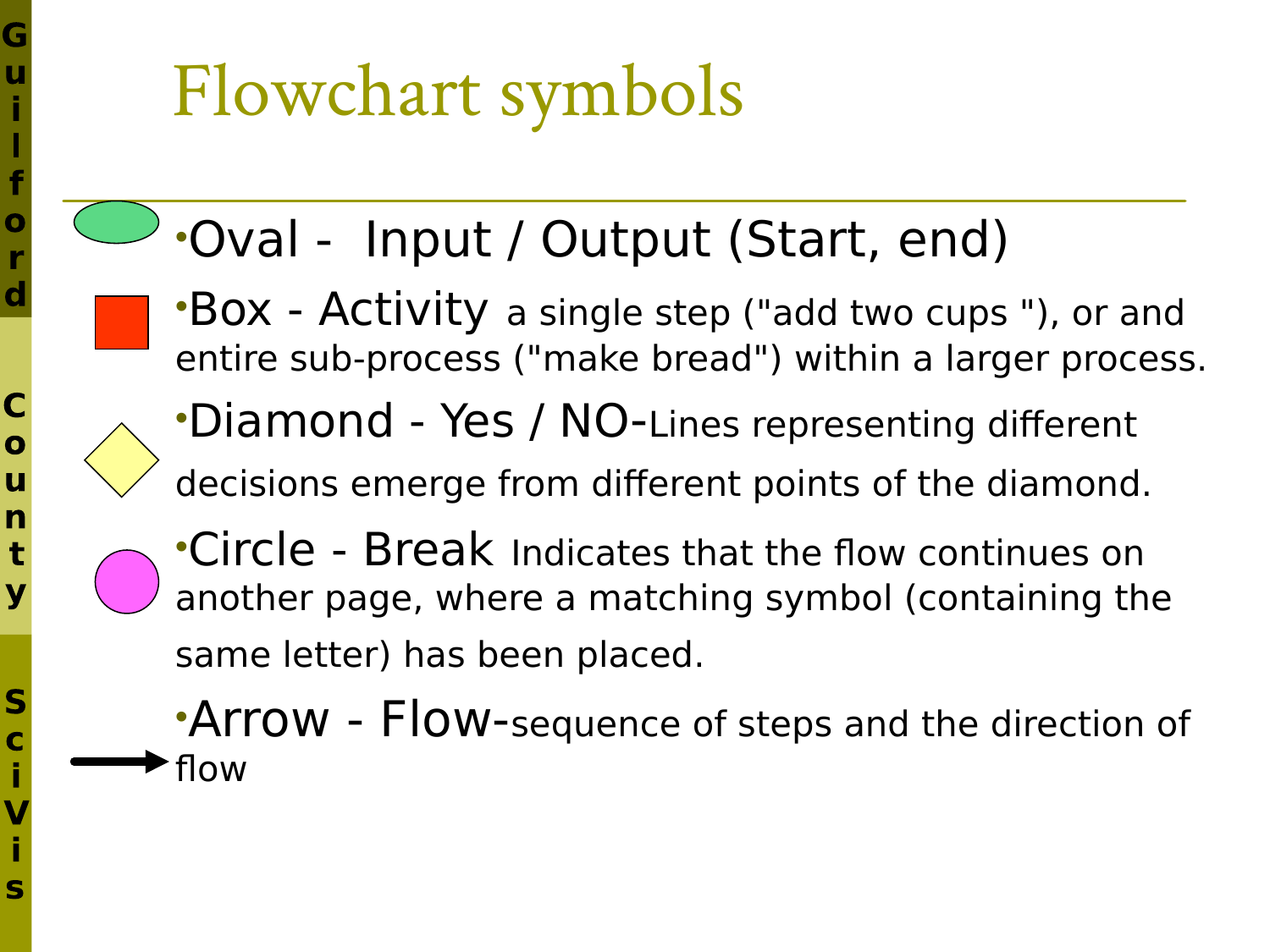

# Flowchart symbols

Oval -  Input / Output (Start, end)
Box - Activity a single step ("add two cups "), or and entire sub-process ("make bread") within a larger process.
Diamond - Yes / NO-Lines representing different decisions emerge from different points of the diamond.
Circle - Break Indicates that the flow continues on another page, where a matching symbol (containing the same letter) has been placed.
Arrow - Flow-sequence of steps and the direction of flow